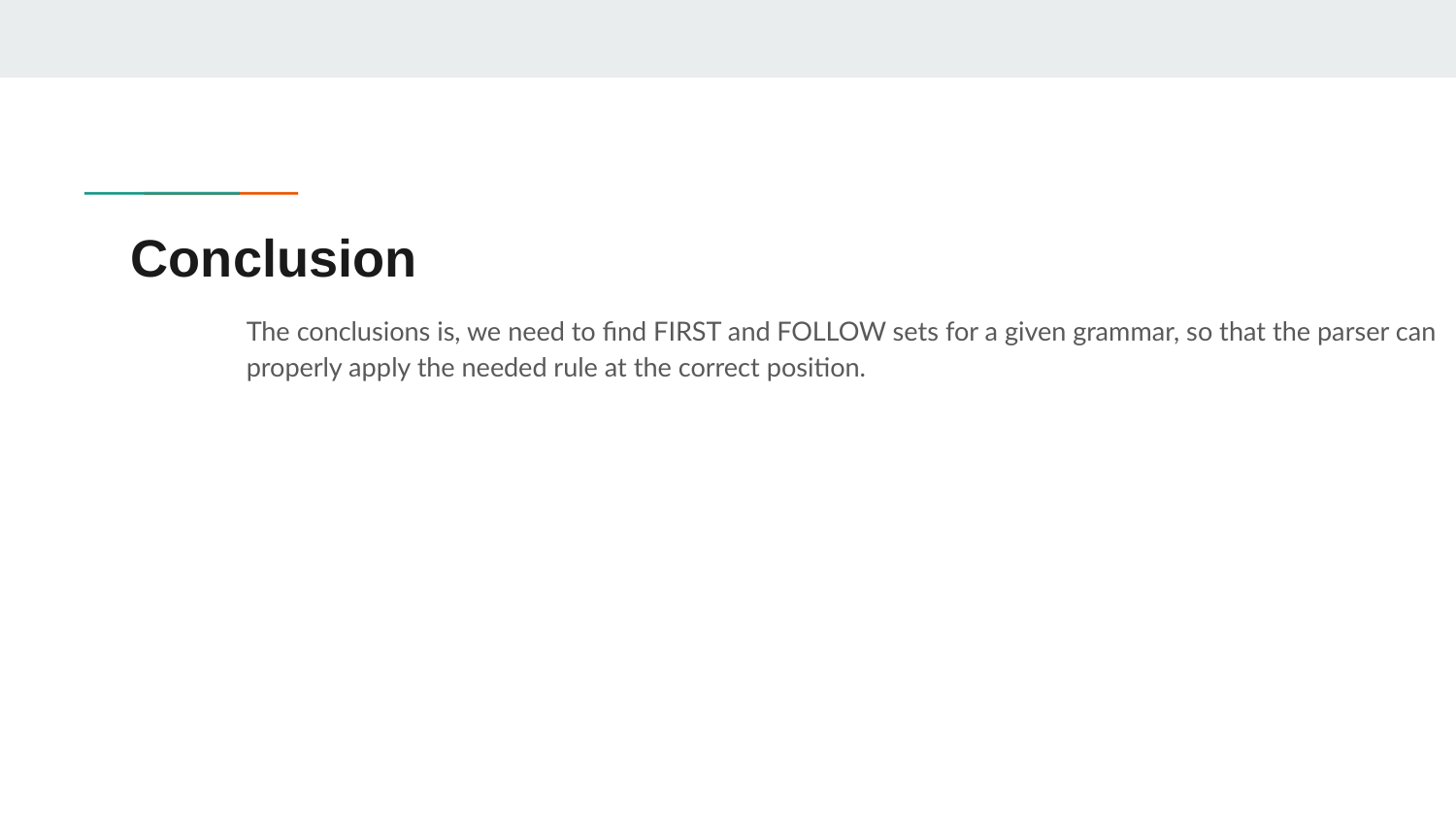

# Conclusion
The conclusions is, we need to find FIRST and FOLLOW sets for a given grammar, so that the parser can properly apply the needed rule at the correct position.